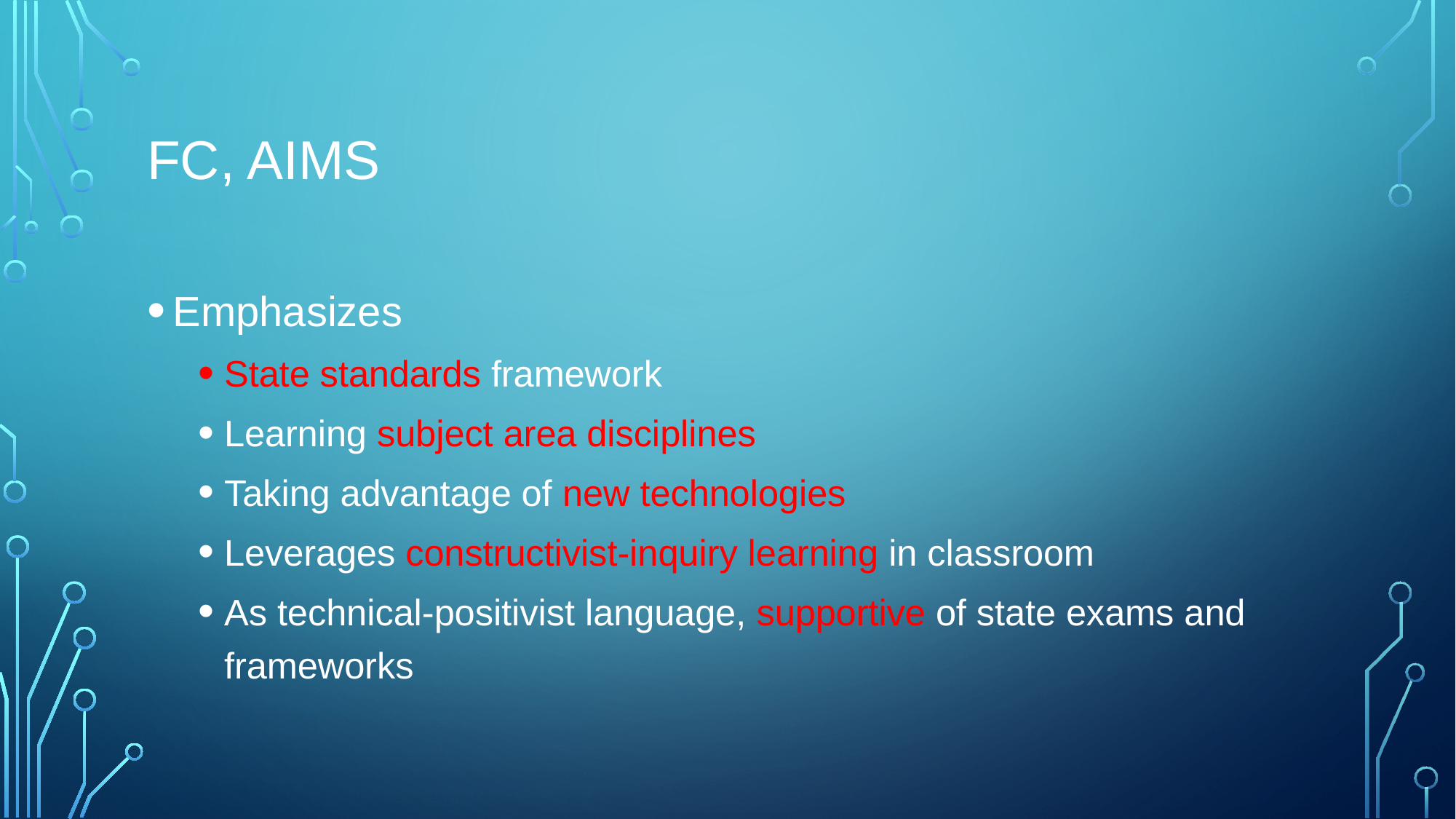

# fc, aims
Emphasizes
State standards framework
Learning subject area disciplines
Taking advantage of new technologies
Leverages constructivist-inquiry learning in classroom
As technical-positivist language, supportive of state exams and frameworks